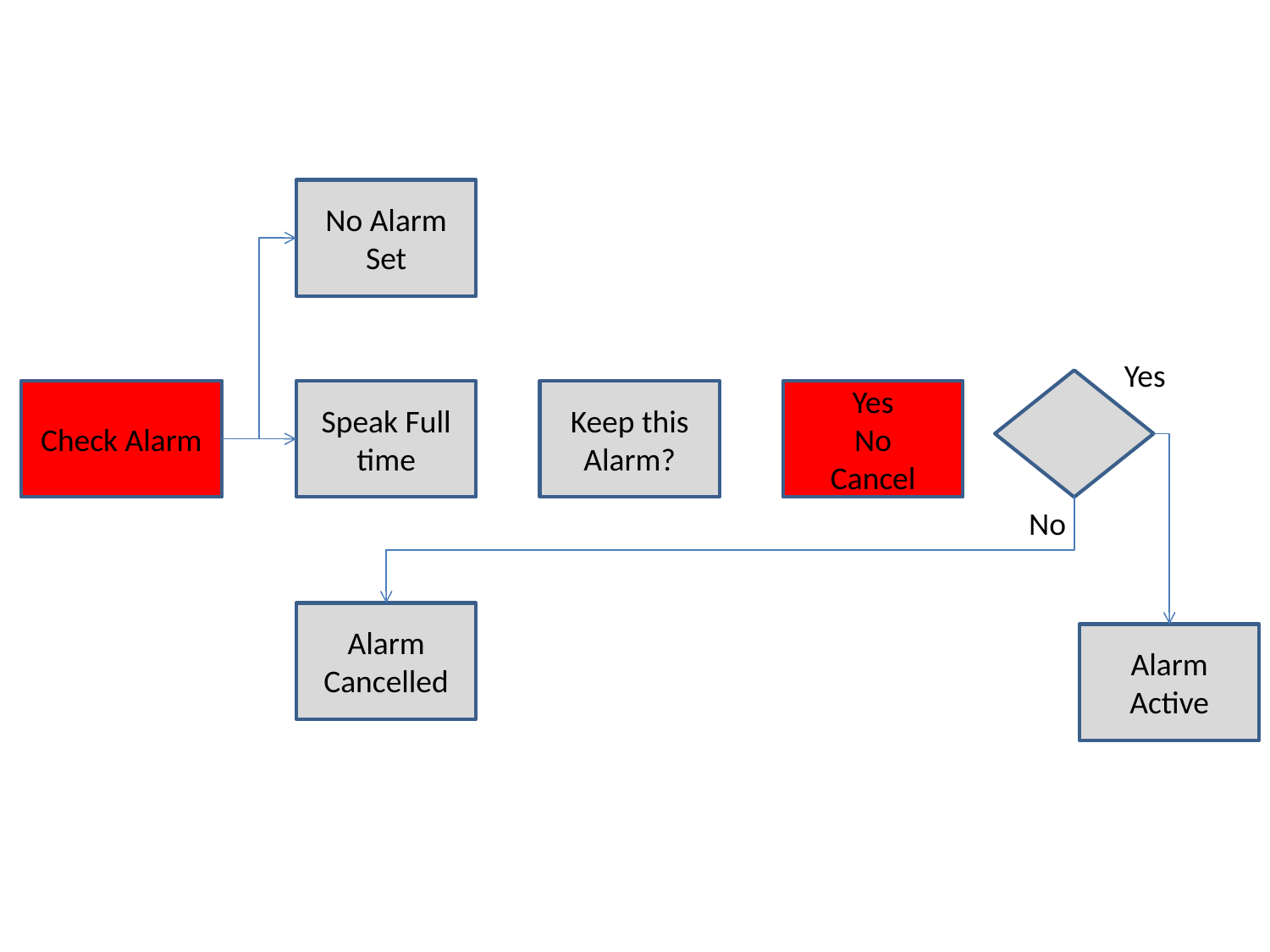

No Alarm Set
Yes

Check Alarm
Speak Full time
Keep this Alarm?
Yes
No
Cancel
No
Alarm Cancelled
Alarm
Active